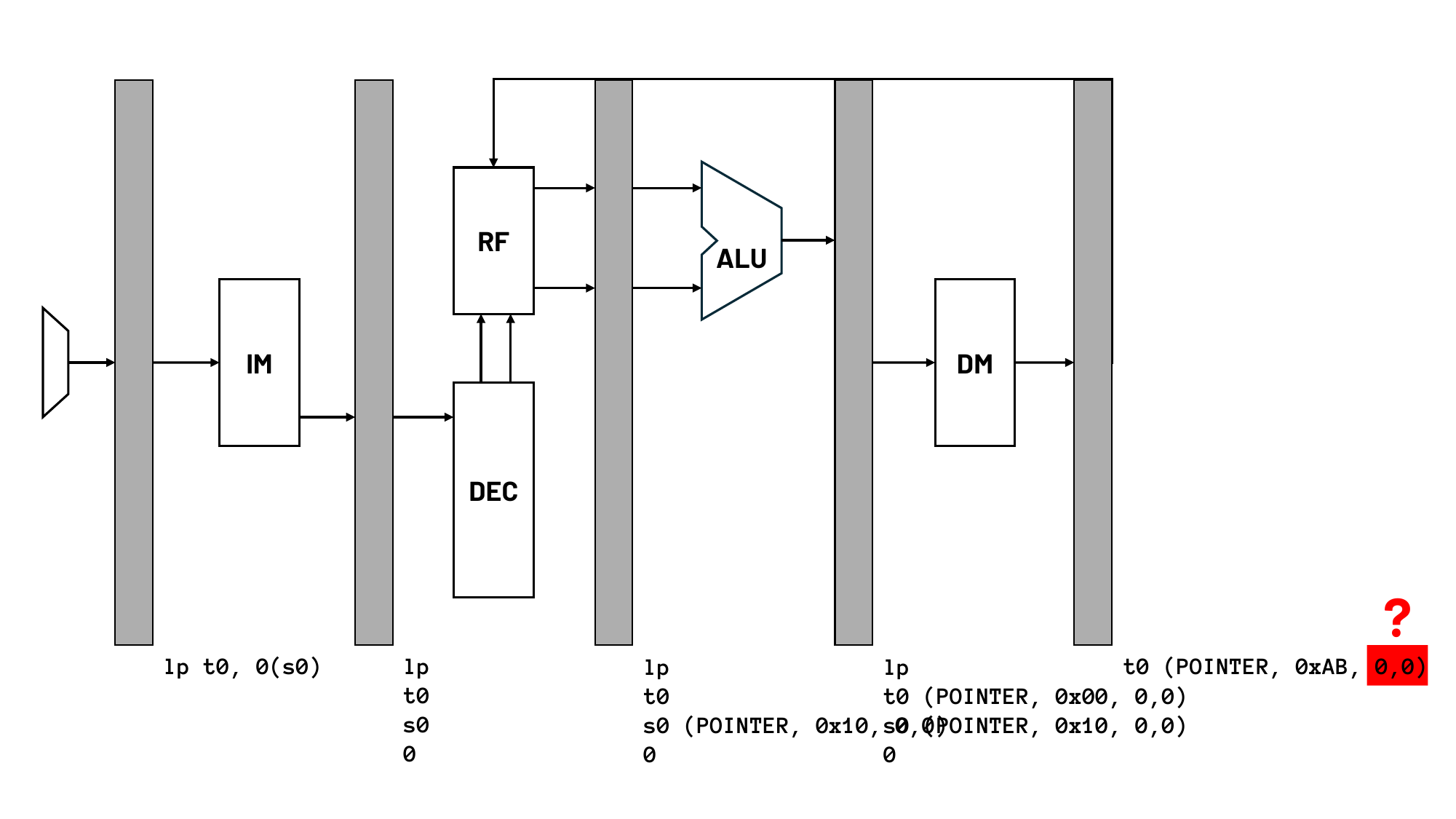

RF
  ALU
IM
DM

DEC
?
lp t0, 0(s0)
lp
t0
s0
0
t0 (POINTER, 0xAB, 0,0)

lp
t0
s0 (POINTER, 0x10, 0,0)
0
lp
t0 (POINTER, 0x00, 0,0)
s0 (POINTER, 0x10, 0,0)
0